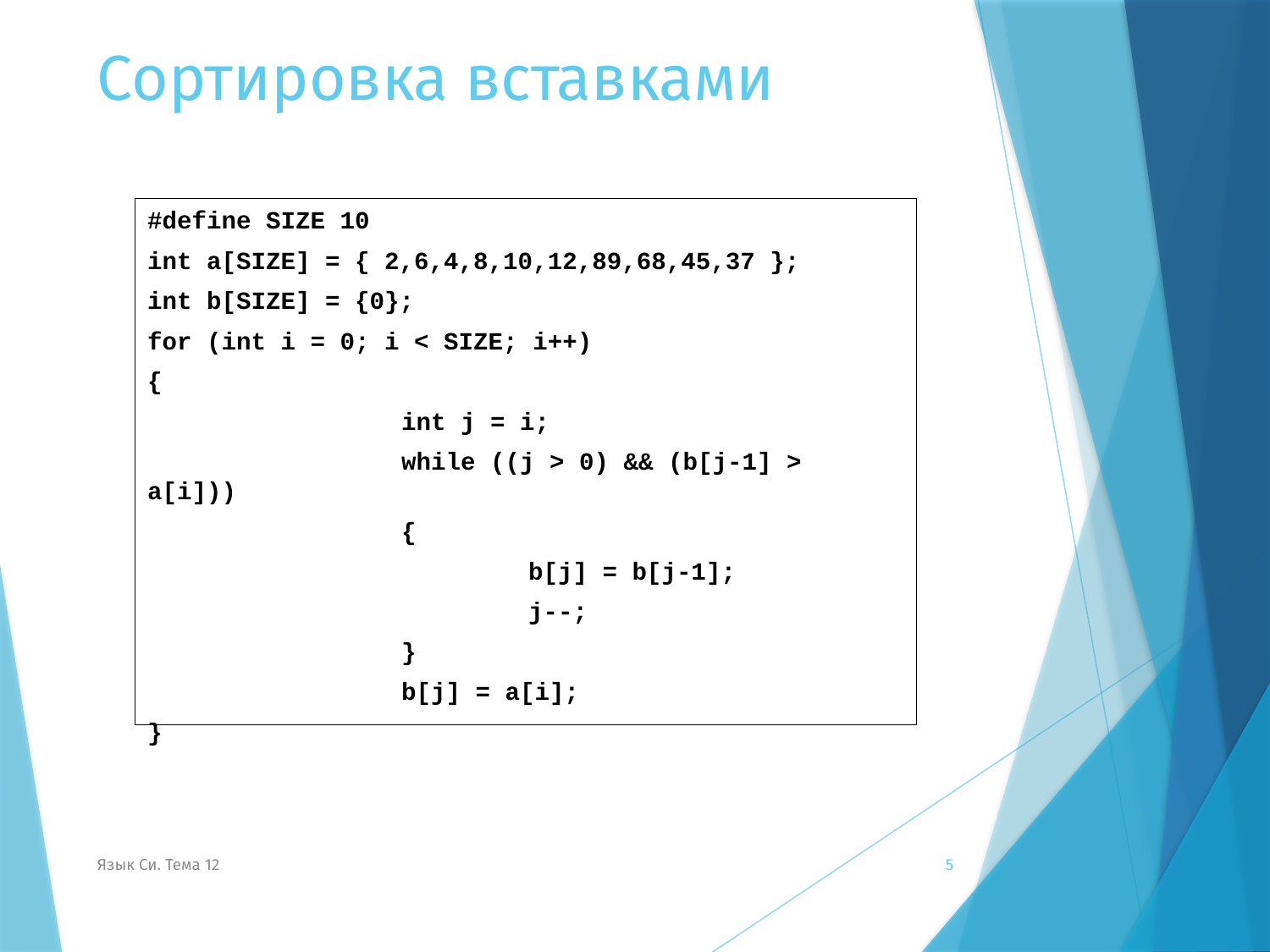

# Сортировка вставками
#define SIZE 10
int a[SIZE] = { 2,6,4,8,10,12,89,68,45,37 };
int b[SIZE] = {0};
for (int i = 0; i < SIZE; i++)
{
		int j = i;
		while ((j > 0) && (b[j-1] > a[i]))
		{
			b[j] = b[j-1];
			j--;
		}
		b[j] = a[i];
}
Язык Си. Тема 12
5